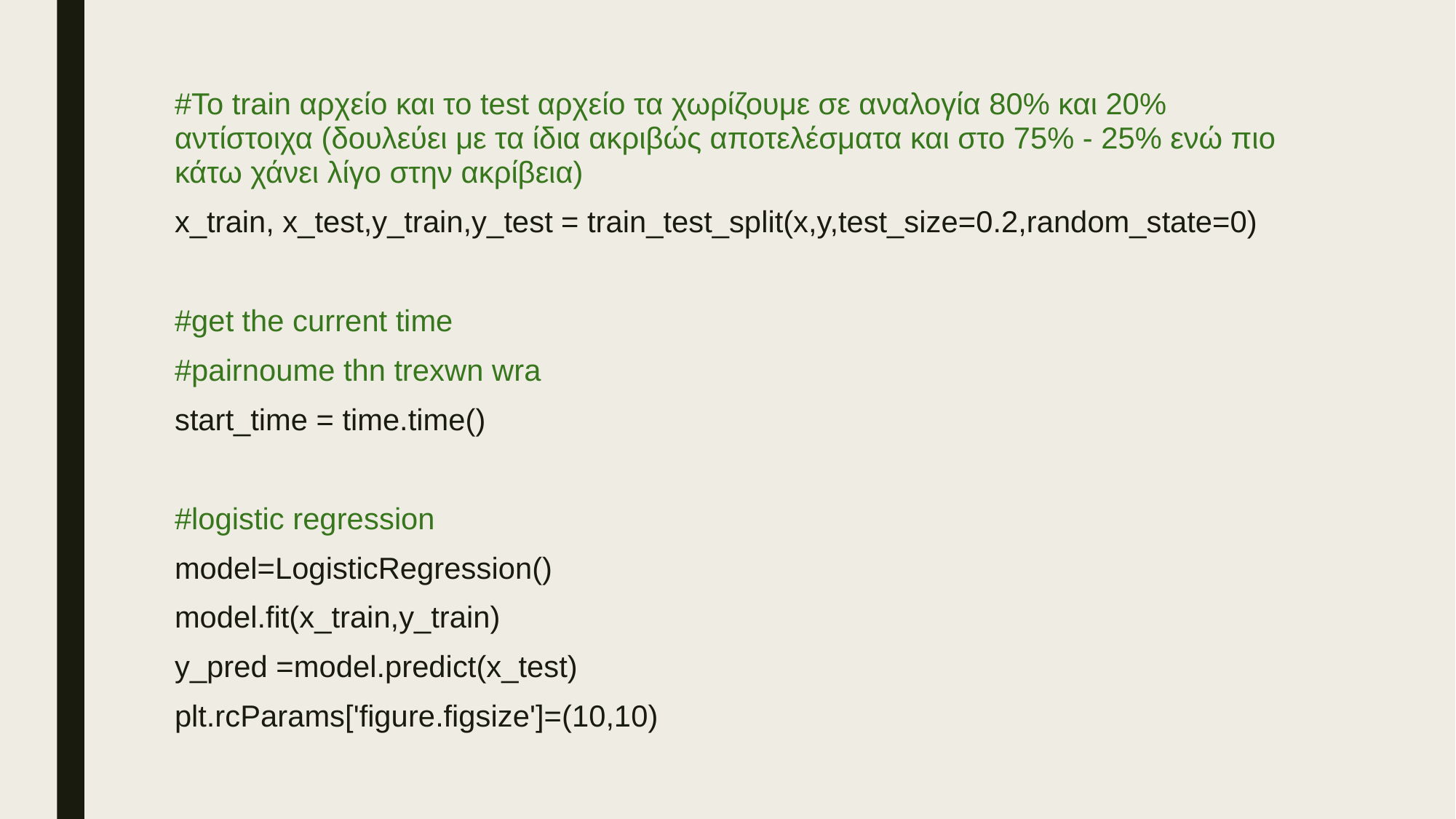

#Το train αρχείο και το test αρχείο τα χωρίζουμε σε αναλογία 80% και 20% αντίστοιχα (δουλεύει με τα ίδια ακριβώς αποτελέσματα και στο 75% - 25% ενώ πιο κάτω χάνει λίγο στην ακρίβεια)
x_train, x_test,y_train,y_test = train_test_split(x,y,test_size=0.2,random_state=0)

#get the current time
#pairnoume thn trexwn wra
start_time = time.time()

#logistic regression
model=LogisticRegression()
model.fit(x_train,y_train)
y_pred =model.predict(x_test)
plt.rcParams['figure.figsize']=(10,10)